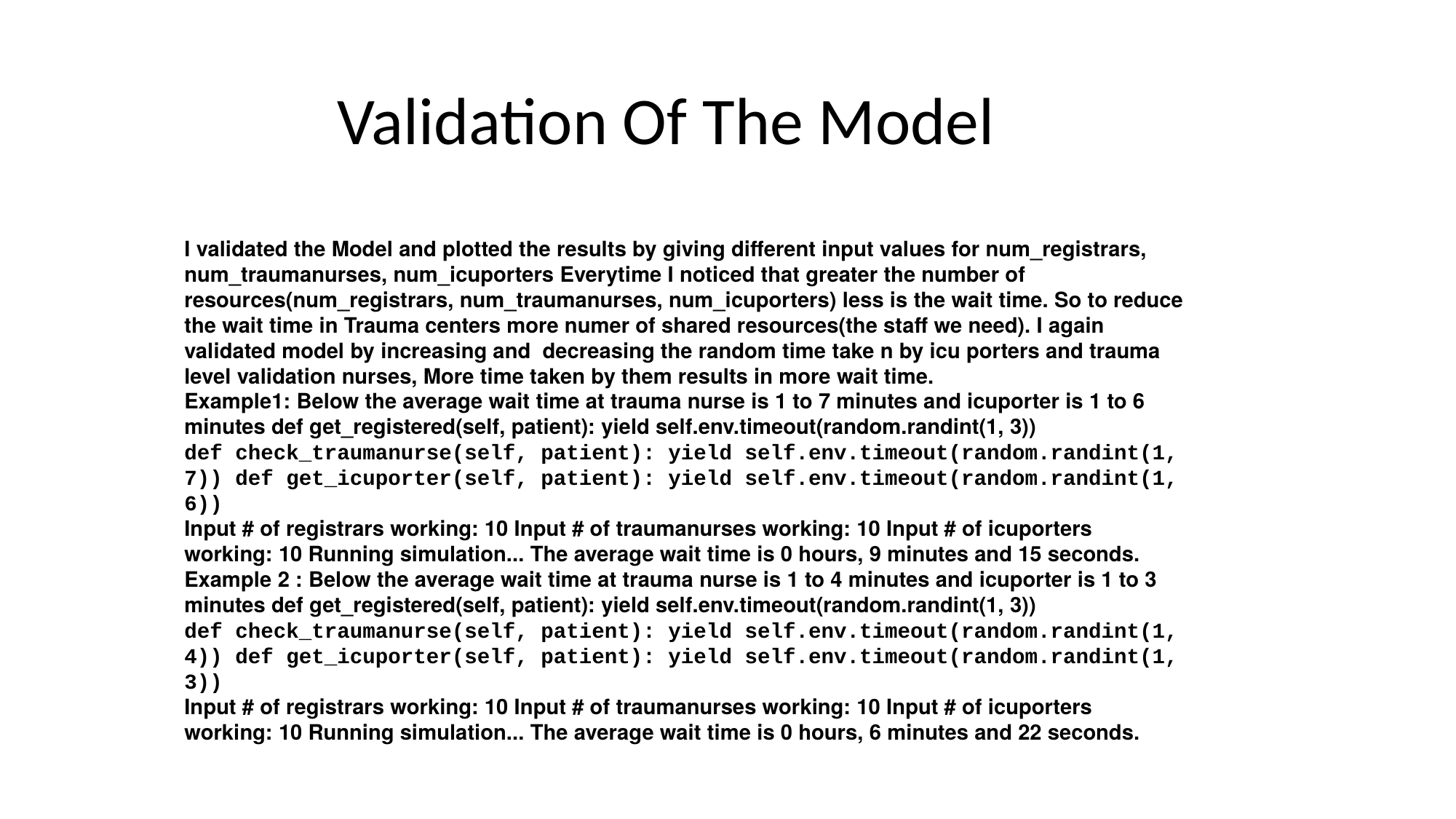

# Validation Of The Model
I validated the Model and plotted the results by giving different input values for num_registrars, num_traumanurses, num_icuporters Everytime I noticed that greater the number of resources(num_registrars, num_traumanurses, num_icuporters) less is the wait time. So to reduce the wait time in Trauma centers more numer of shared resources(the staff we need). I again validated model by increasing and  decreasing the random time take n by icu porters and trauma level validation nurses, More time taken by them results in more wait time.
Example1: Below the average wait time at trauma nurse is 1 to 7 minutes and icuporter is 1 to 6 minutes def get_registered(self, patient): yield self.env.timeout(random.randint(1, 3))
def check_traumanurse(self, patient): yield self.env.timeout(random.randint(1, 7)) def get_icuporter(self, patient): yield self.env.timeout(random.randint(1, 6))
Input # of registrars working: 10 Input # of traumanurses working: 10 Input # of icuporters working: 10 Running simulation... The average wait time is 0 hours, 9 minutes and 15 seconds.
Example 2 : Below the average wait time at trauma nurse is 1 to 4 minutes and icuporter is 1 to 3 minutes def get_registered(self, patient): yield self.env.timeout(random.randint(1, 3))
def check_traumanurse(self, patient): yield self.env.timeout(random.randint(1, 4)) def get_icuporter(self, patient): yield self.env.timeout(random.randint(1, 3))
Input # of registrars working: 10 Input # of traumanurses working: 10 Input # of icuporters working: 10 Running simulation... The average wait time is 0 hours, 6 minutes and 22 seconds.